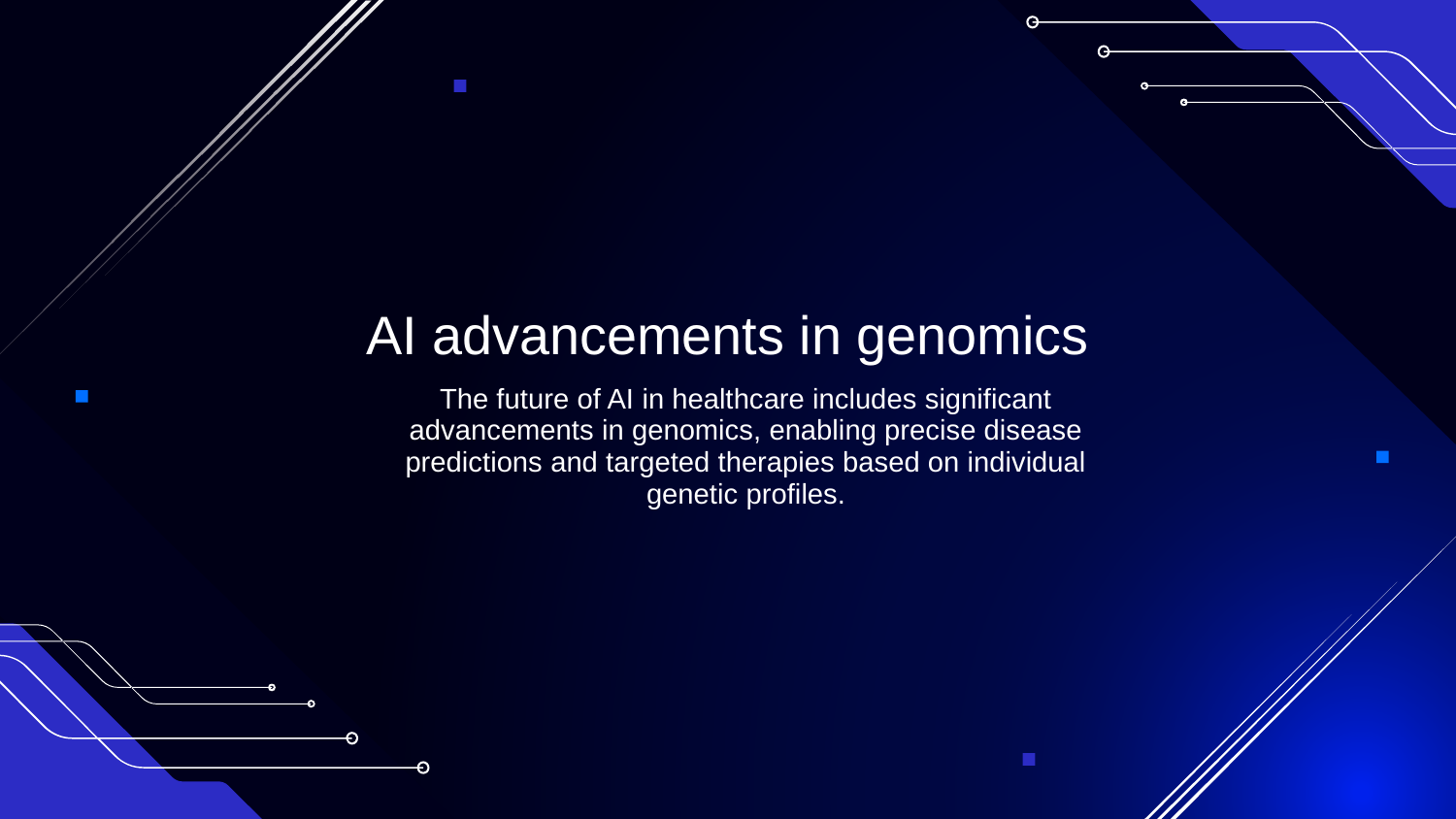

# AI advancements in genomics
The future of AI in healthcare includes significant advancements in genomics, enabling precise disease predictions and targeted therapies based on individual genetic profiles.